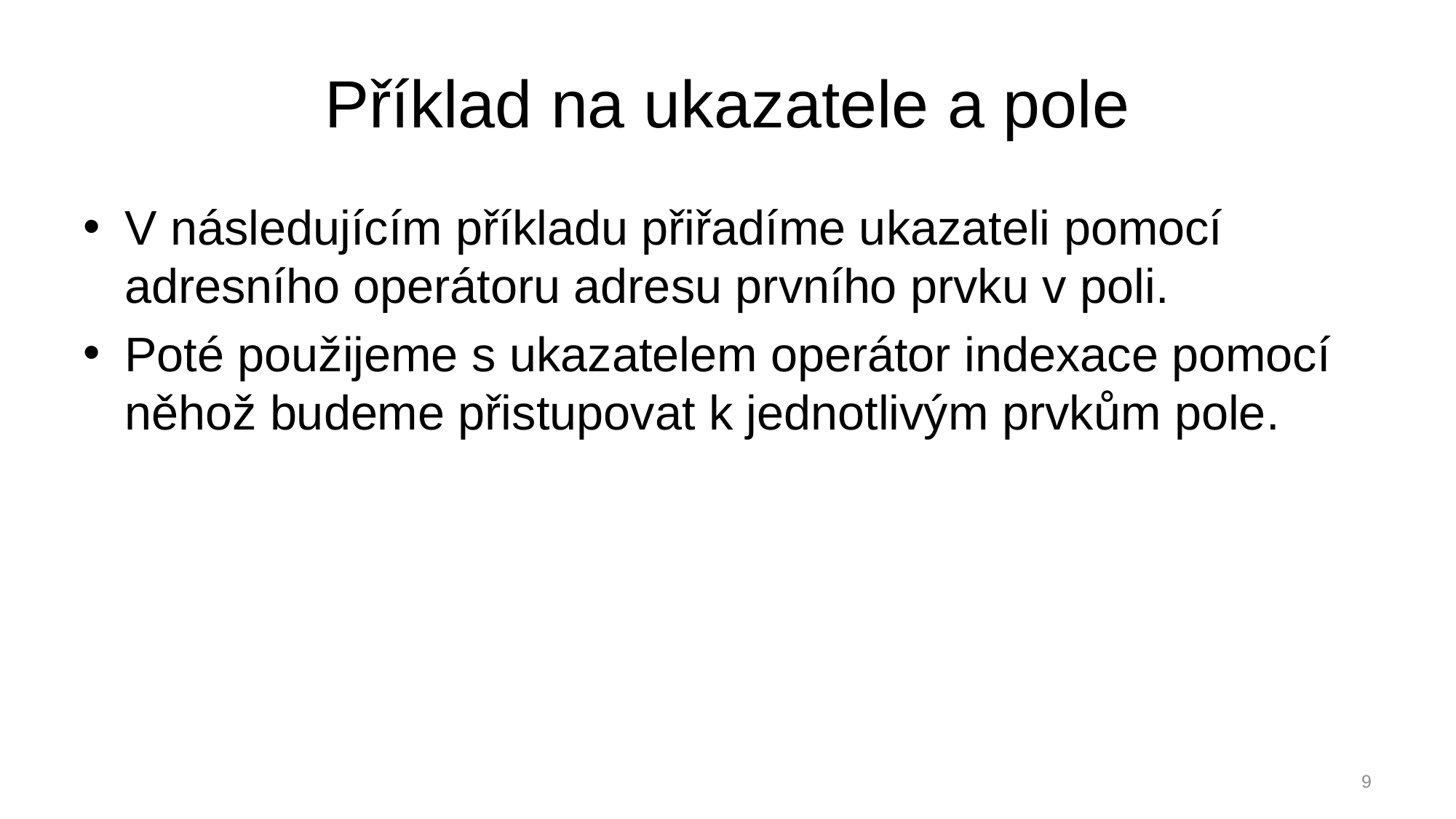

# Příklad na ukazatele a pole
V následujícím příkladu přiřadíme ukazateli pomocí adresního operátoru adresu prvního prvku v poli.
Poté použijeme s ukazatelem operátor indexace pomocí něhož budeme přistupovat k jednotlivým prvkům pole.
9